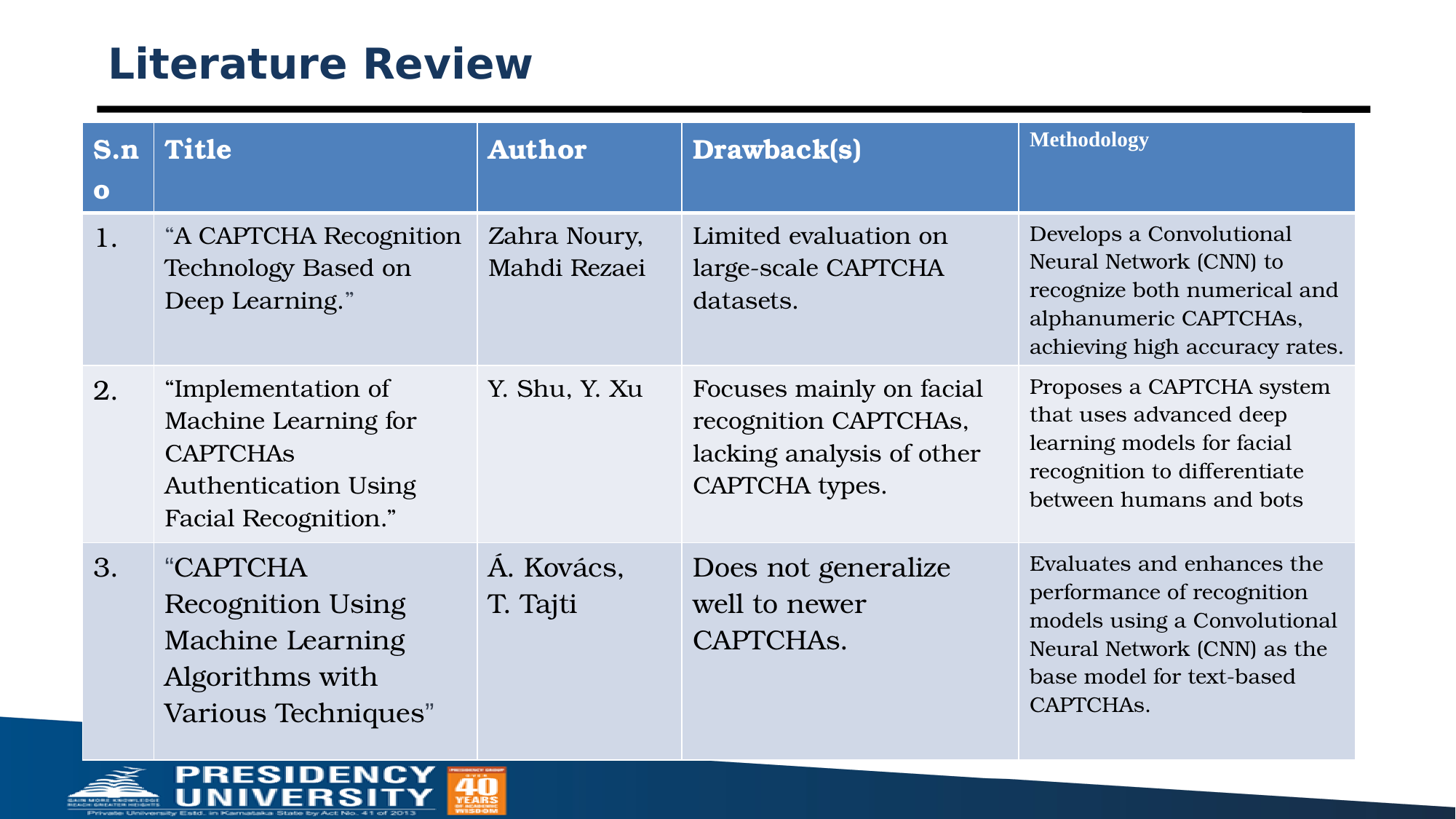

# Literature Review
| S.no | Title | Author | Drawback(s) | Methodology |
| --- | --- | --- | --- | --- |
| 1. | “A CAPTCHA Recognition Technology Based on Deep Learning.” | Zahra Noury, Mahdi Rezaei | Limited evaluation on large-scale CAPTCHA datasets. | Develops a Convolutional Neural Network (CNN) to recognize both numerical and alphanumeric CAPTCHAs, achieving high accuracy rates. |
| 2. | “Implementation of Machine Learning for CAPTCHAs Authentication Using Facial Recognition.” | Y. Shu, Y. Xu | Focuses mainly on facial recognition CAPTCHAs, lacking analysis of other CAPTCHA types. | Proposes a CAPTCHA system that uses advanced deep learning models for facial recognition to differentiate between humans and bots |
| 3. | “CAPTCHA Recognition Using Machine Learning Algorithms with Various Techniques” | Á. Kovács, T. Tajti | Does not generalize well to newer CAPTCHAs. | Evaluates and enhances the performance of recognition models using a Convolutional Neural Network (CNN) as the base model for text-based CAPTCHAs. |